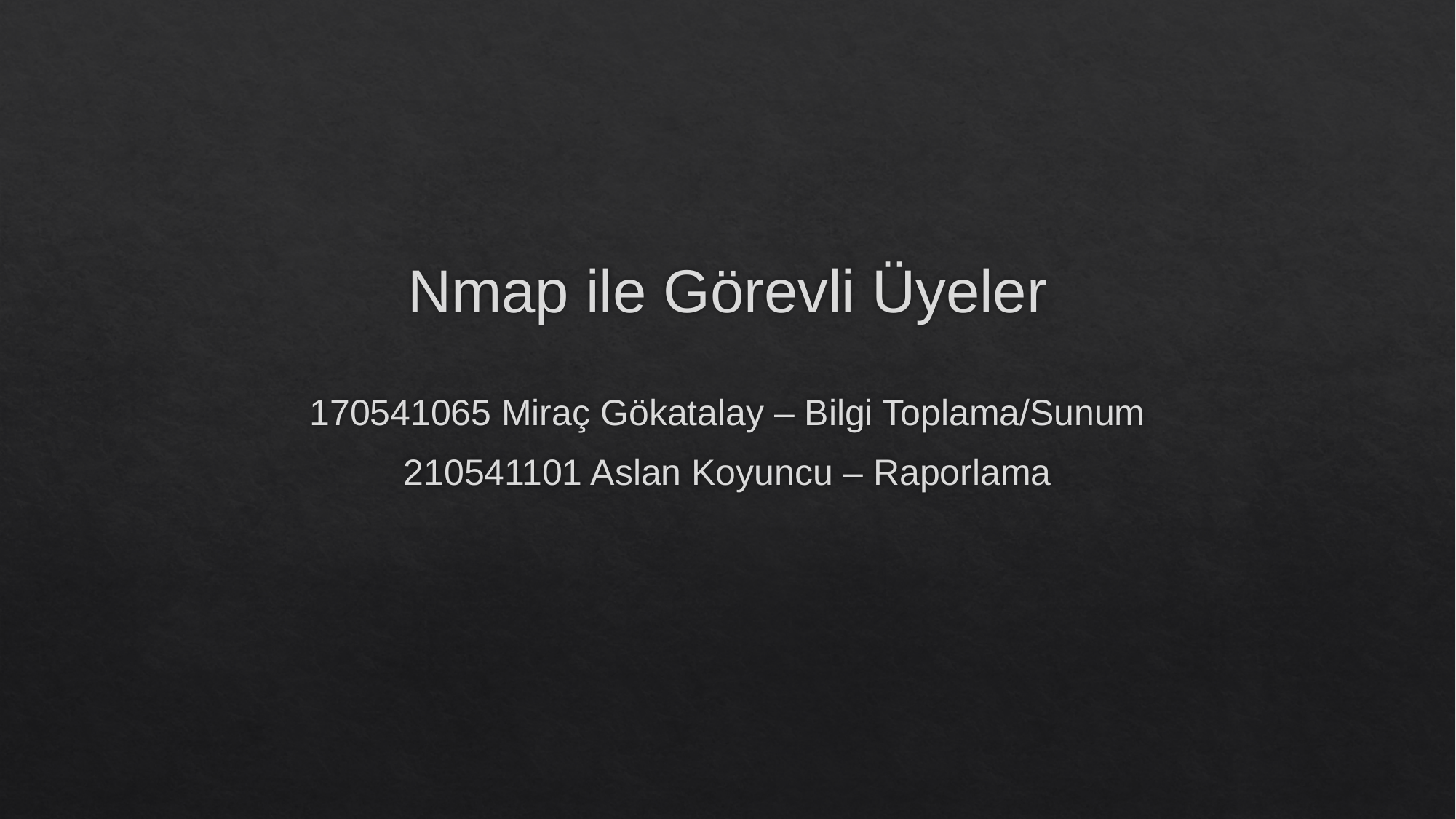

# Nmap ile Görevli Üyeler
170541065 Miraç Gökatalay – Bilgi Toplama/Sunum
210541101 Aslan Koyuncu – Raporlama